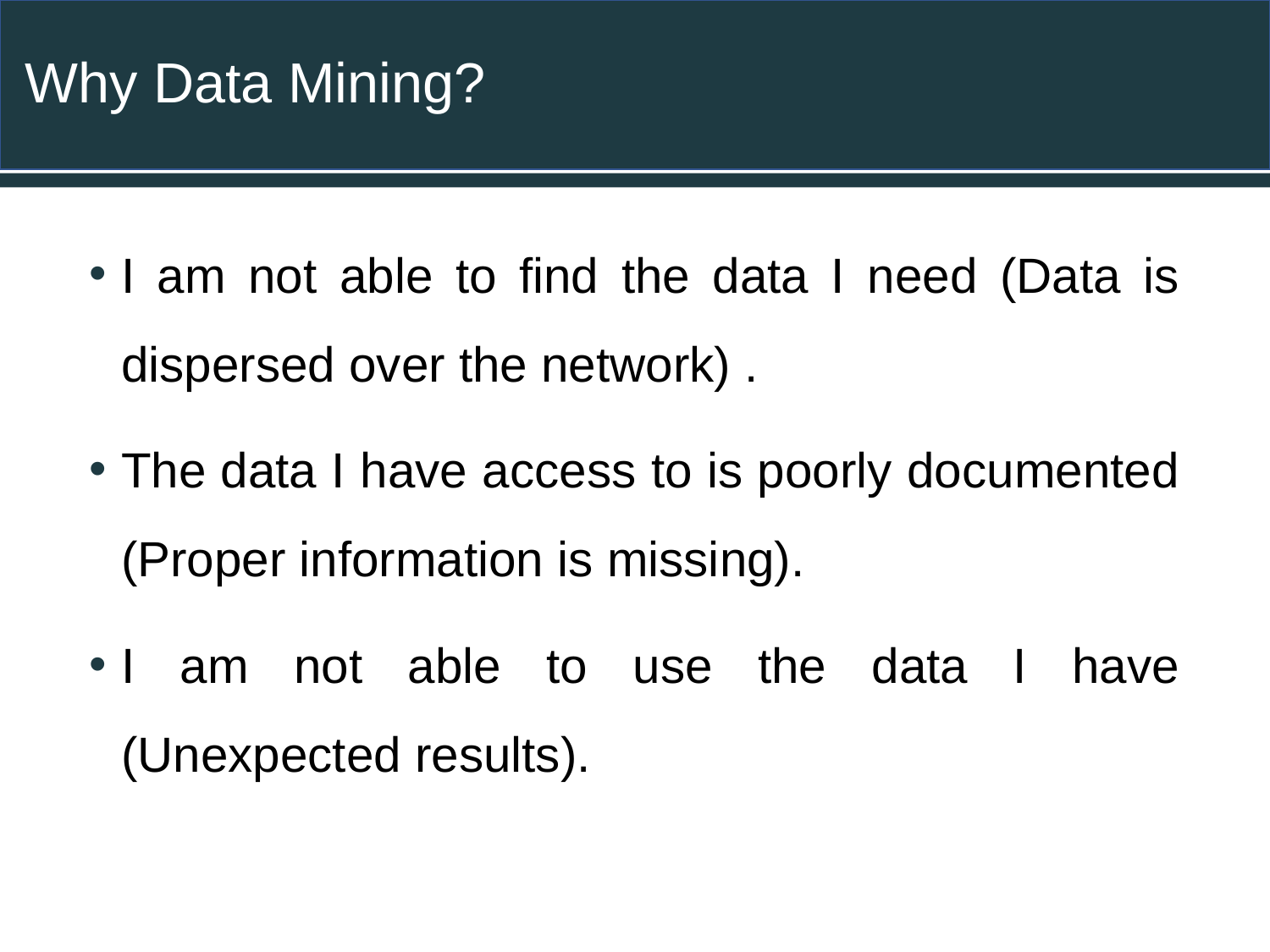

# Why Data Mining?
I am not able to find the data I need (Data is dispersed over the network) .
The data I have access to is poorly documented (Proper information is missing).
I am not able to use the data I have (Unexpected results).